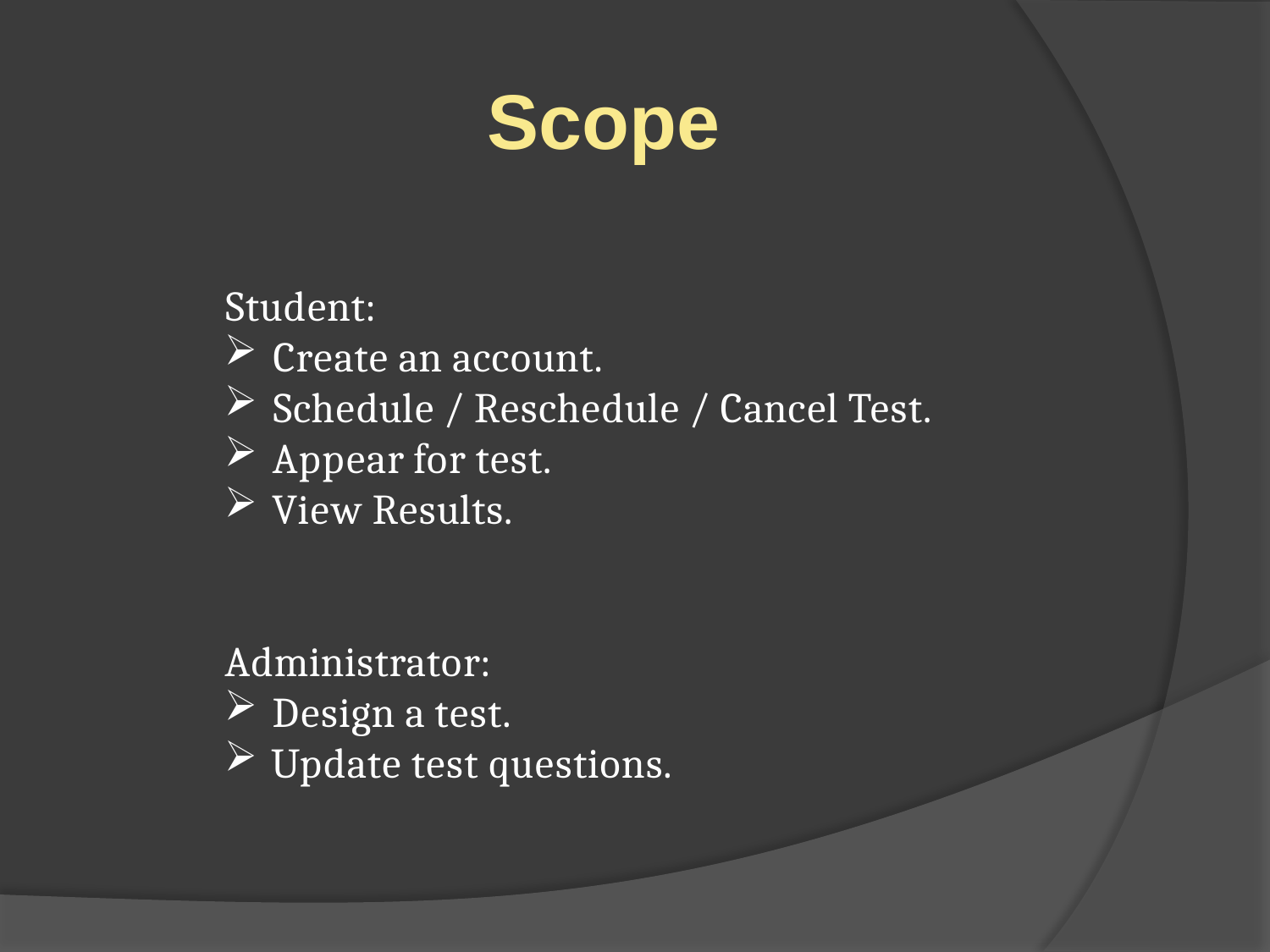

Scope

Student:
Create an account.
Schedule / Reschedule / Cancel Test.
Appear for test.
View Results.

Administrator:
Design a test.
Update test questions.